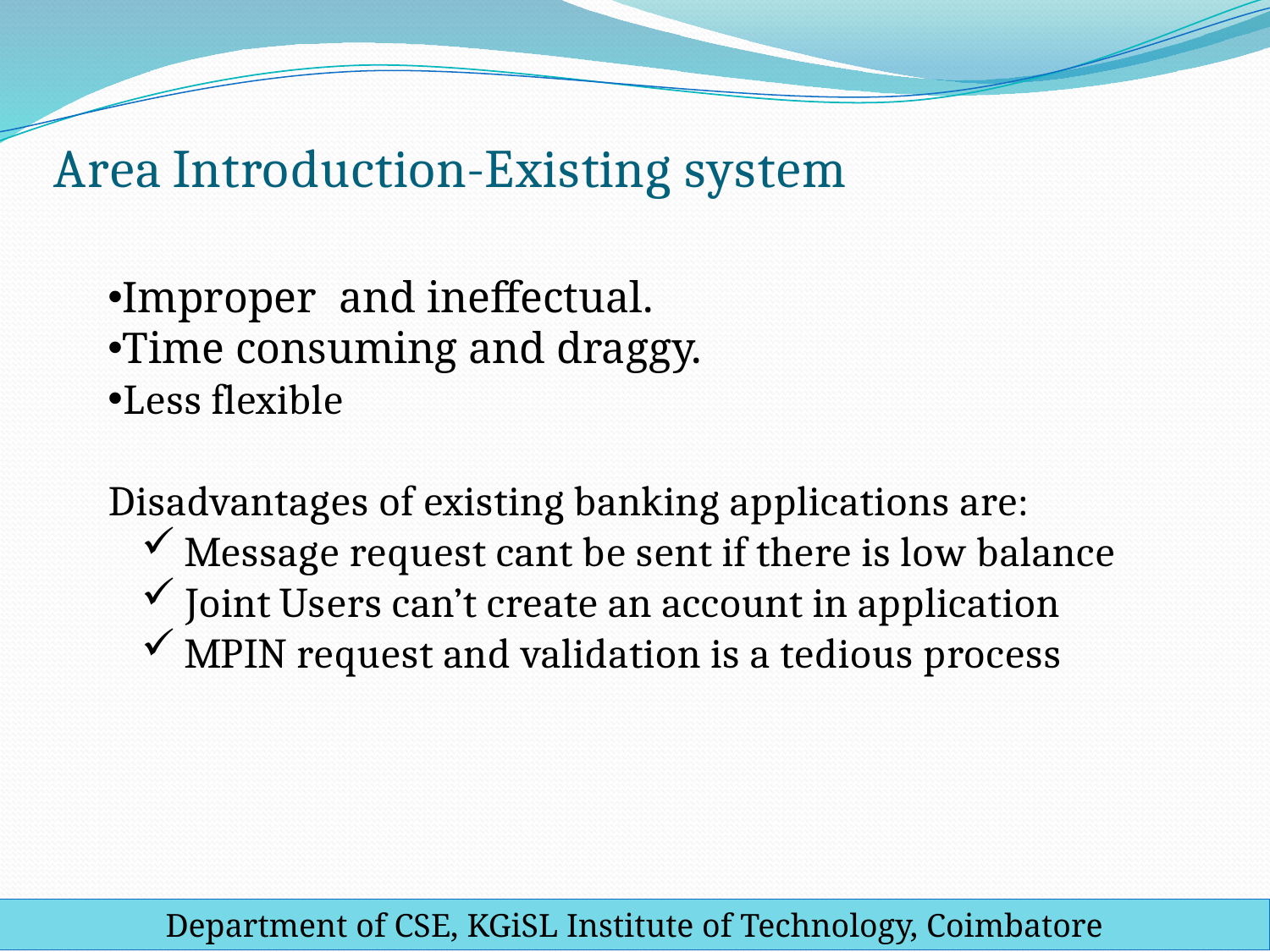

# Area Introduction-Existing system
Improper  and ineffectual.
Time consuming and draggy.
Less flexible

Disadvantages of existing banking applications are:
 Message request cant be sent if there is low balance
 Joint Users can’t create an account in application
 MPIN request and validation is a tedious process

Department of CSE, KGiSL Institute of Technology, Coimbatore